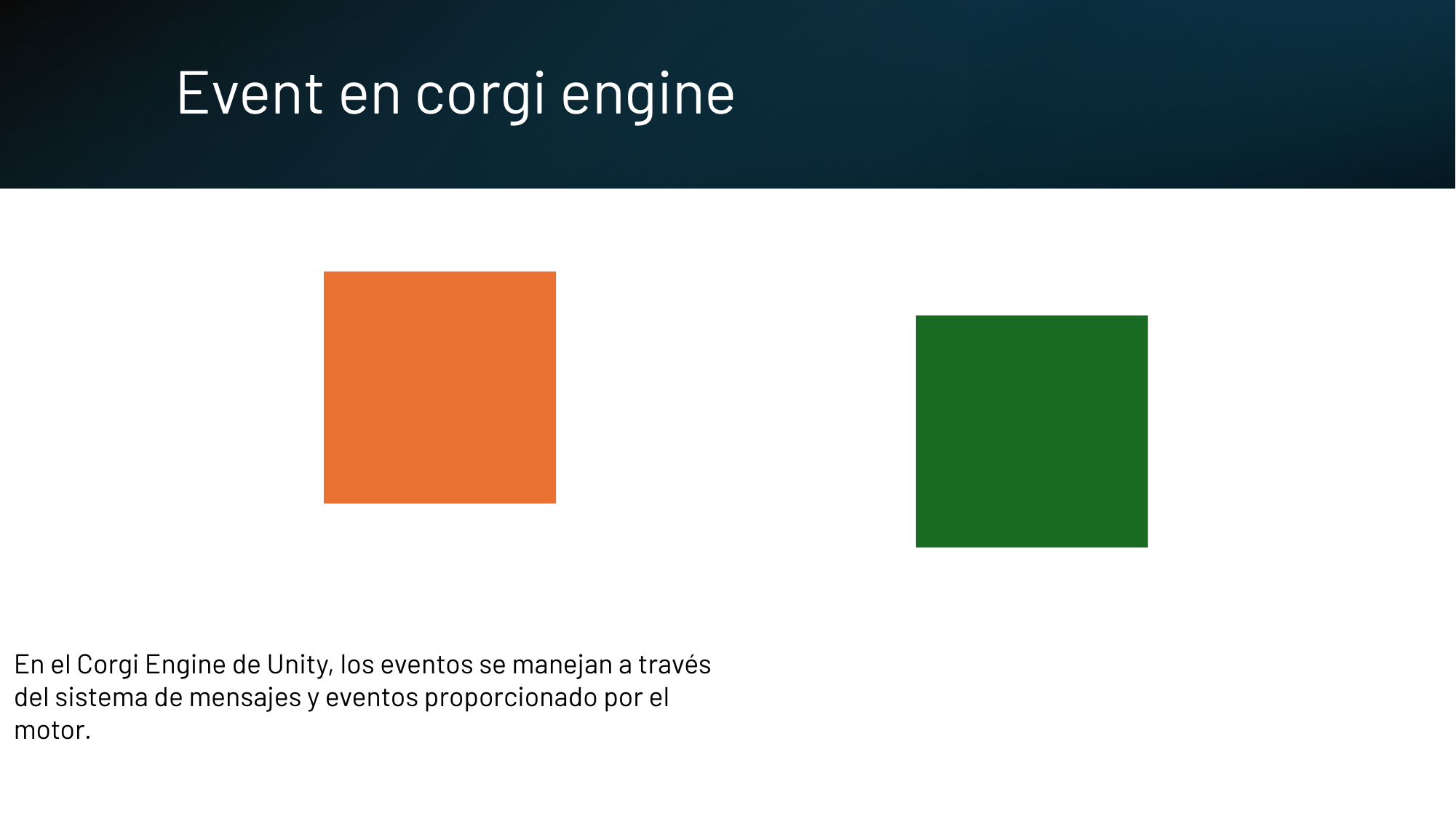

# Event en corgi engine

En el Corgi Engine de Unity, los eventos se manejan a través del sistema de mensajes y eventos proporcionado por el motor.